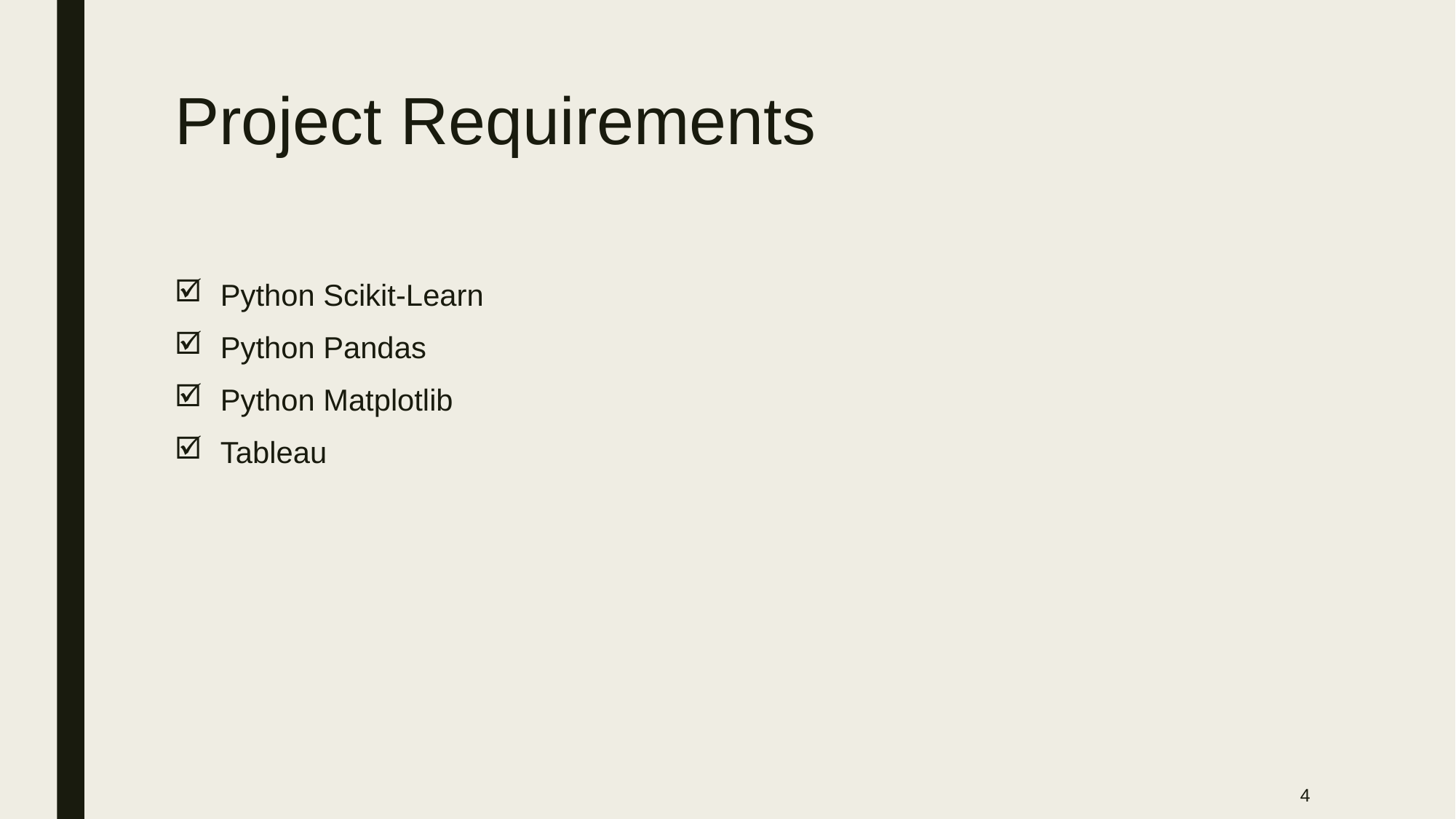

# Project Requirements
Python Scikit-Learn
Python Pandas
Python Matplotlib
Tableau
4